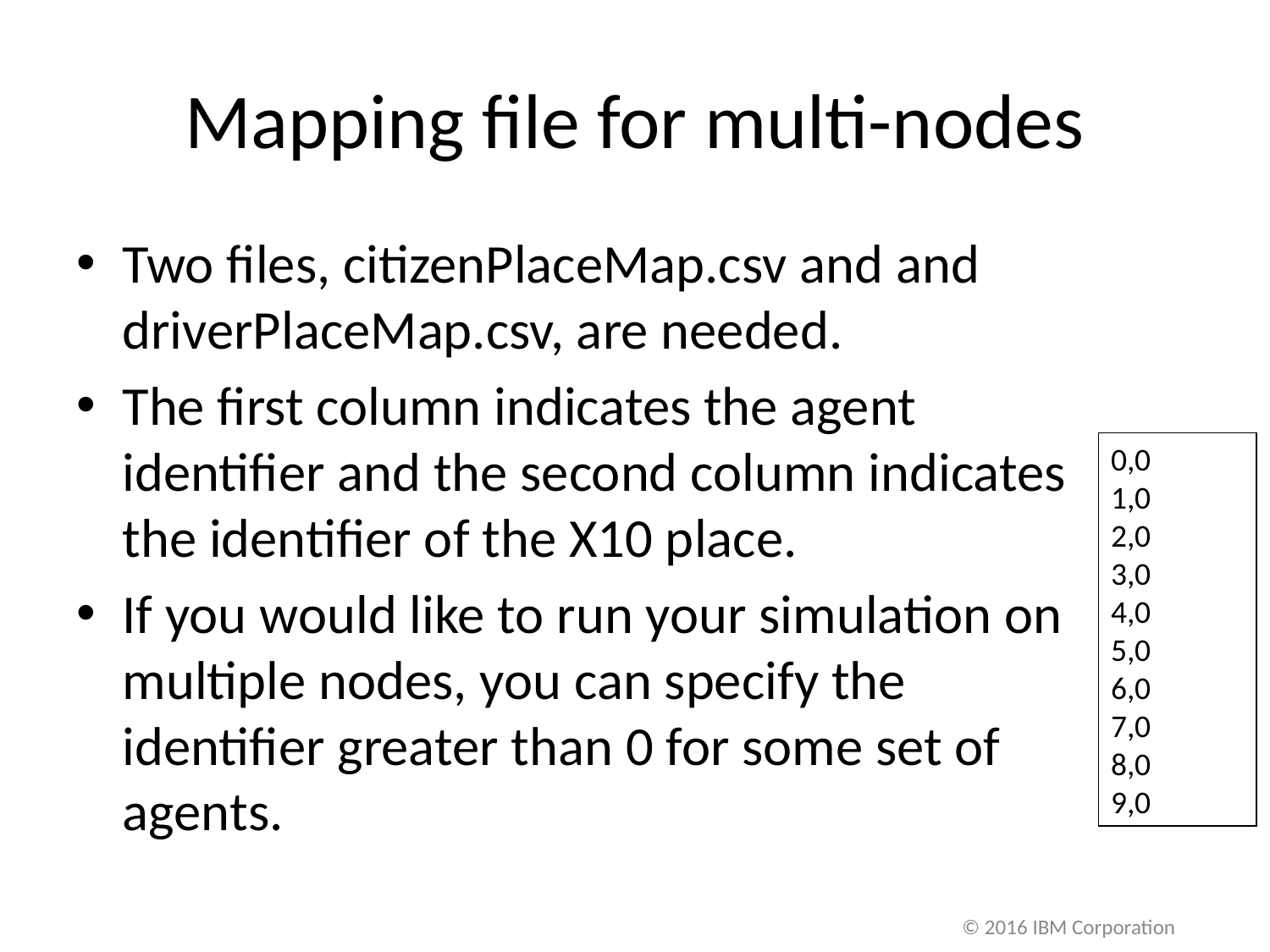

# Mapping file for multi-nodes
Two files, citizenPlaceMap.csv and and driverPlaceMap.csv, are needed.
The first column indicates the agent identifier and the second column indicates the identifier of the X10 place.
If you would like to run your simulation on multiple nodes, you can specify the identifier greater than 0 for some set of agents.
0,0
1,0
2,0
3,0
4,0
5,0
6,0
7,0
8,0
9,0
© 2016 IBM Corporation